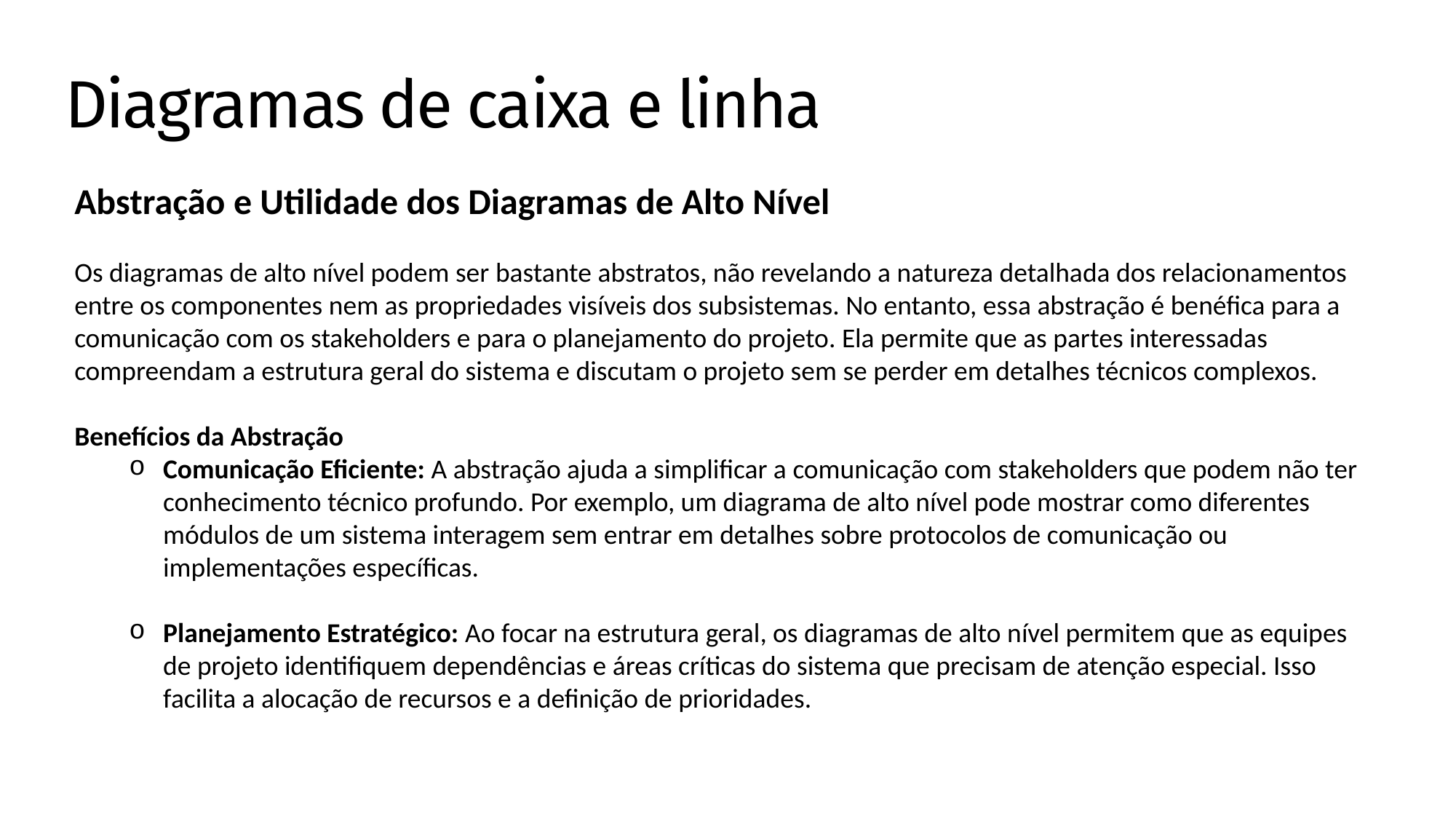

# Diagramas de caixa e linha
Abstração e Utilidade dos Diagramas de Alto Nível

Os diagramas de alto nível podem ser bastante abstratos, não revelando a natureza detalhada dos relacionamentos entre os componentes nem as propriedades visíveis dos subsistemas. No entanto, essa abstração é benéfica para a comunicação com os stakeholders e para o planejamento do projeto. Ela permite que as partes interessadas compreendam a estrutura geral do sistema e discutam o projeto sem se perder em detalhes técnicos complexos.

Benefícios da Abstração
Comunicação Eficiente: A abstração ajuda a simplificar a comunicação com stakeholders que podem não ter conhecimento técnico profundo. Por exemplo, um diagrama de alto nível pode mostrar como diferentes módulos de um sistema interagem sem entrar em detalhes sobre protocolos de comunicação ou implementações específicas.

Planejamento Estratégico: Ao focar na estrutura geral, os diagramas de alto nível permitem que as equipes de projeto identifiquem dependências e áreas críticas do sistema que precisam de atenção especial. Isso facilita a alocação de recursos e a definição de prioridades.